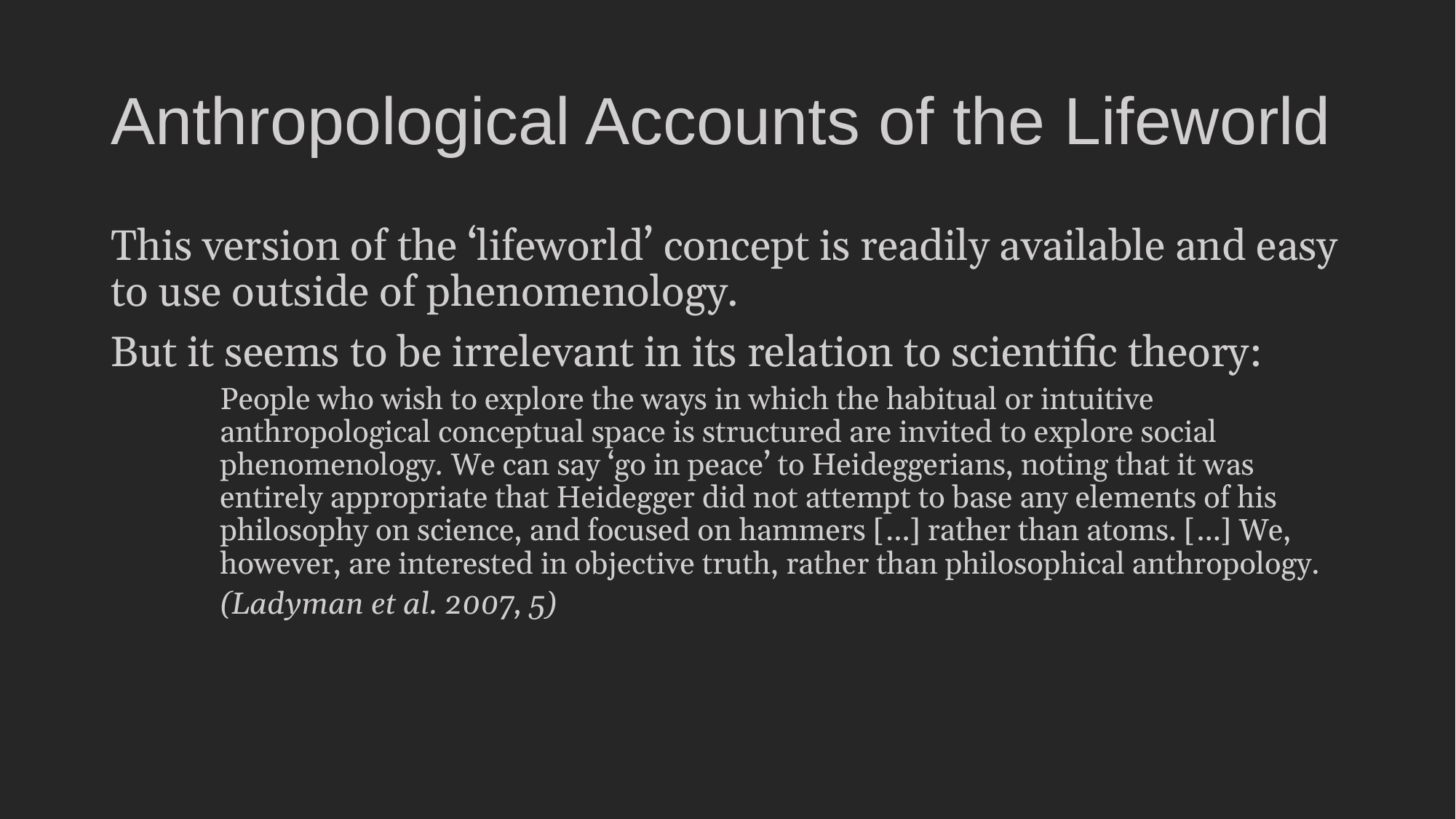

# Anthropological Accounts of the Lifeworld
This version of the ‘lifeworld’ concept is readily available and easy to use outside of phenomenology.
But it seems to be irrelevant in its relation to scientific theory:
People who wish to explore the ways in which the habitual or intuitive anthropological conceptual space is structured are invited to explore social phenomenology. We can say ‘go in peace’ to Heideggerians, noting that it was entirely appropriate that Heidegger did not attempt to base any elements of his philosophy on science, and focused on hammers […] rather than atoms. […] We, however, are interested in objective truth, rather than philosophical anthropology.
(Ladyman et al. 2007, 5)